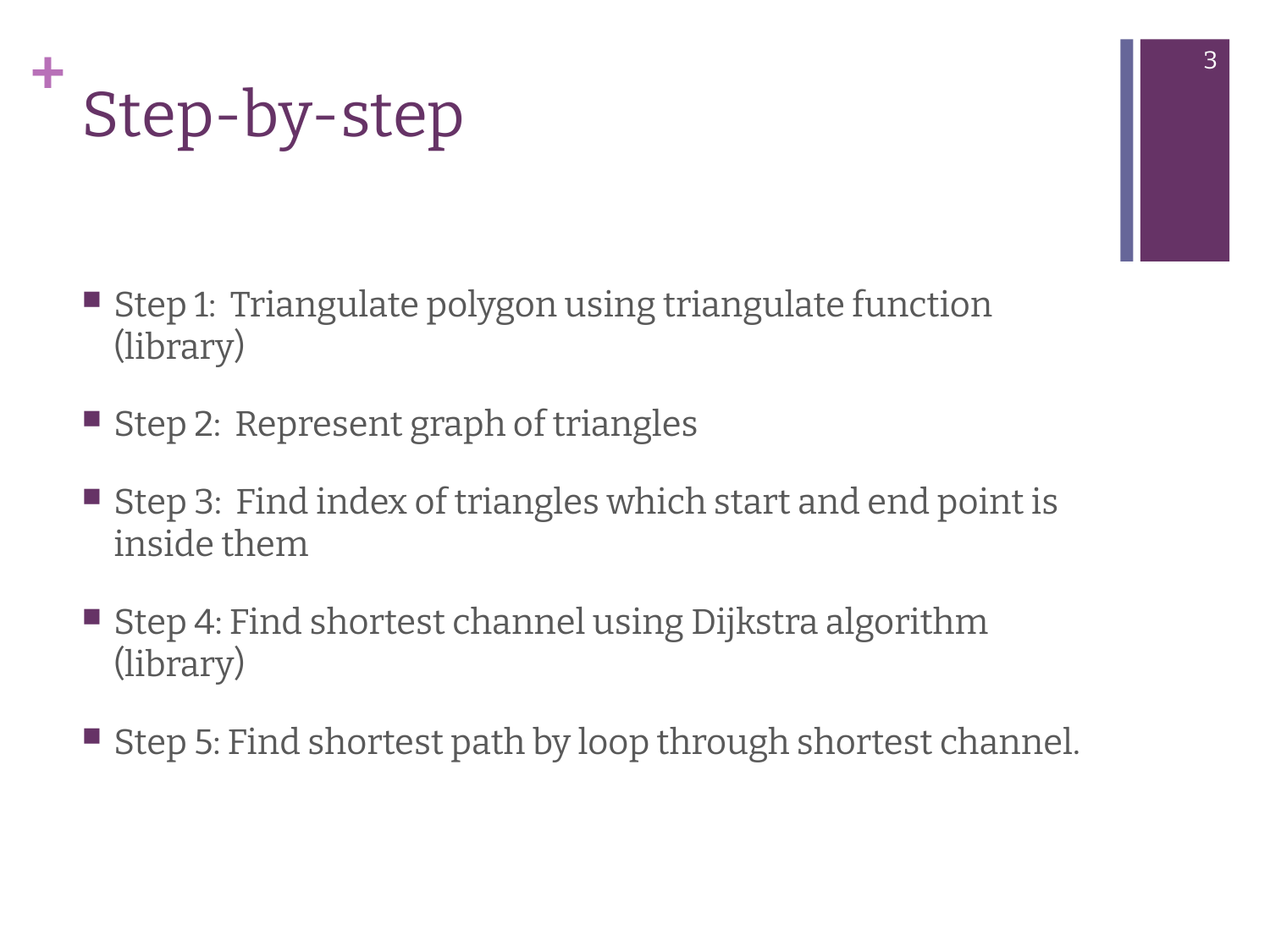

3
# Step-by-step
Step 1:  Triangulate polygon using triangulate function (library)
Step 2:  Represent graph of triangles
Step 3:  Find index of triangles which start and end point is inside them
Step 4: Find shortest channel using Dijkstra algorithm (library)
Step 5: Find shortest path by loop through shortest channel.